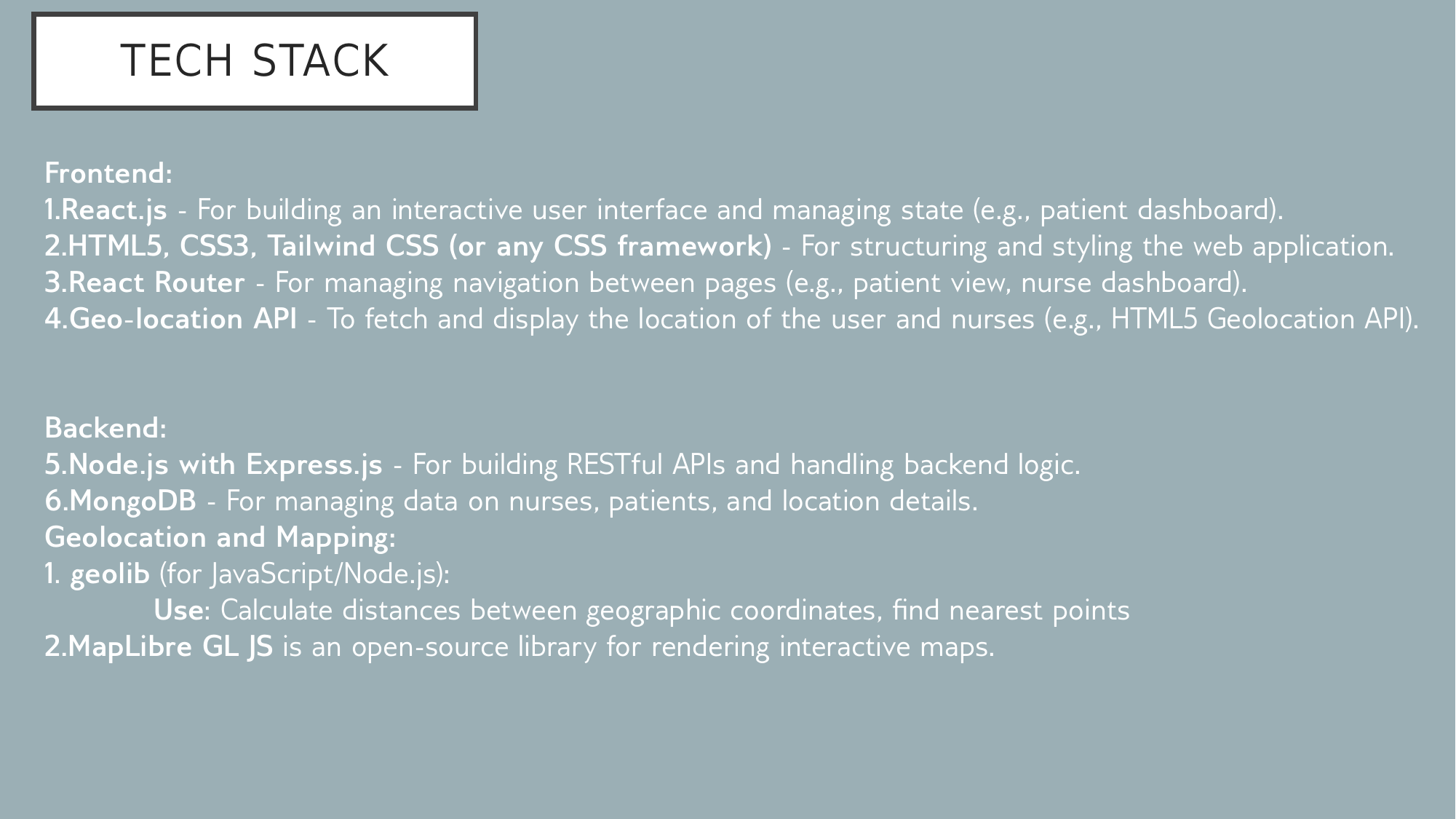

# Tech Stack
Frontend:
React.js - For building an interactive user interface and managing state (e.g., patient dashboard).
HTML5, CSS3, Tailwind CSS (or any CSS framework) - For structuring and styling the web application.
React Router - For managing navigation between pages (e.g., patient view, nurse dashboard).
Geo-location API - To fetch and display the location of the user and nurses (e.g., HTML5 Geolocation API).

Backend:
Node.js with Express.js - For building RESTful APIs and handling backend logic.
MongoDB - For managing data on nurses, patients, and location details.
Geolocation and Mapping:
1. geolib (for JavaScript/Node.js):
	Use: Calculate distances between geographic coordinates, find nearest points
2.MapLibre GL JS is an open-source library for rendering interactive maps.